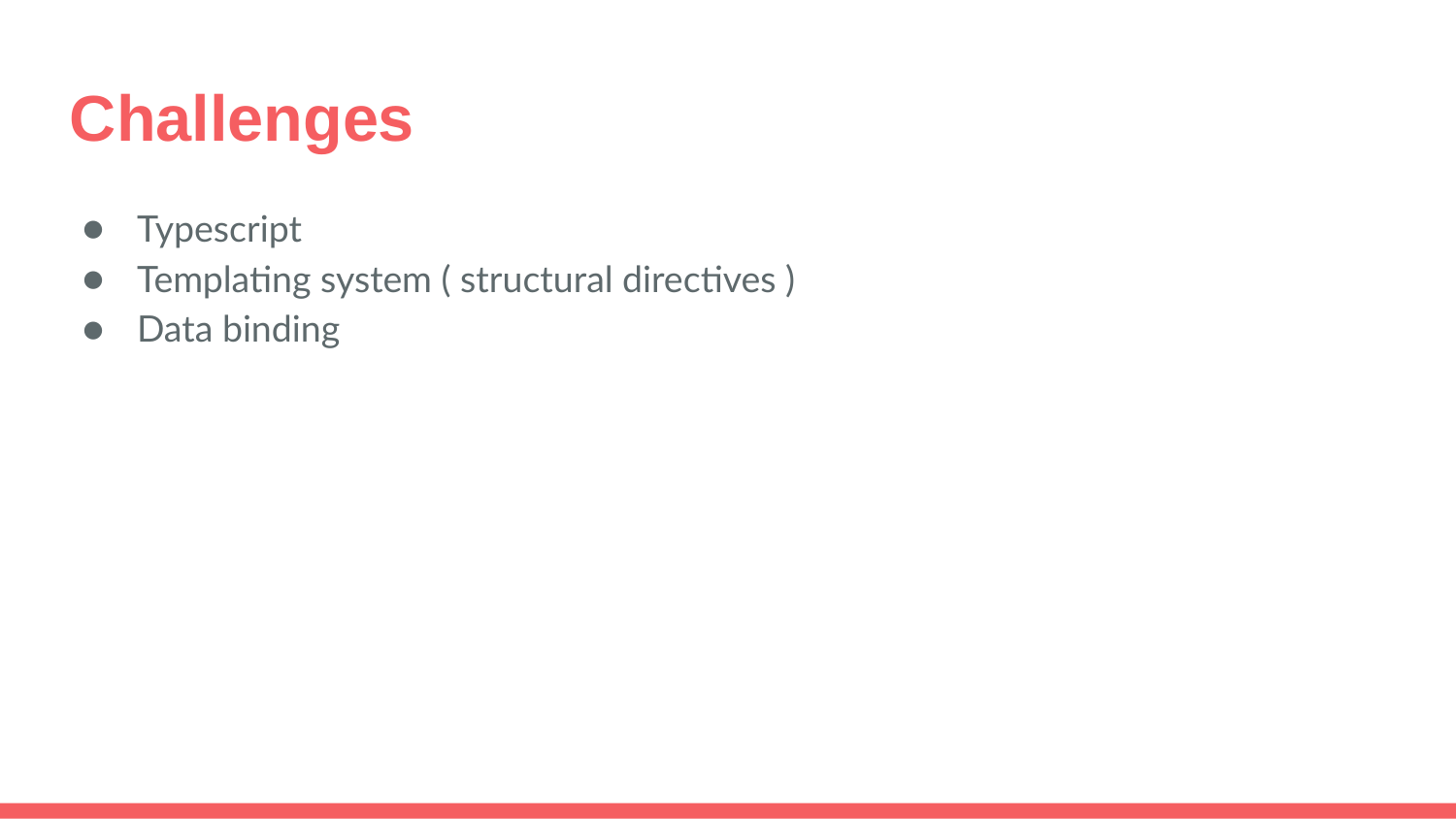

# Challenges
Typescript
Templating system ( structural directives )
Data binding